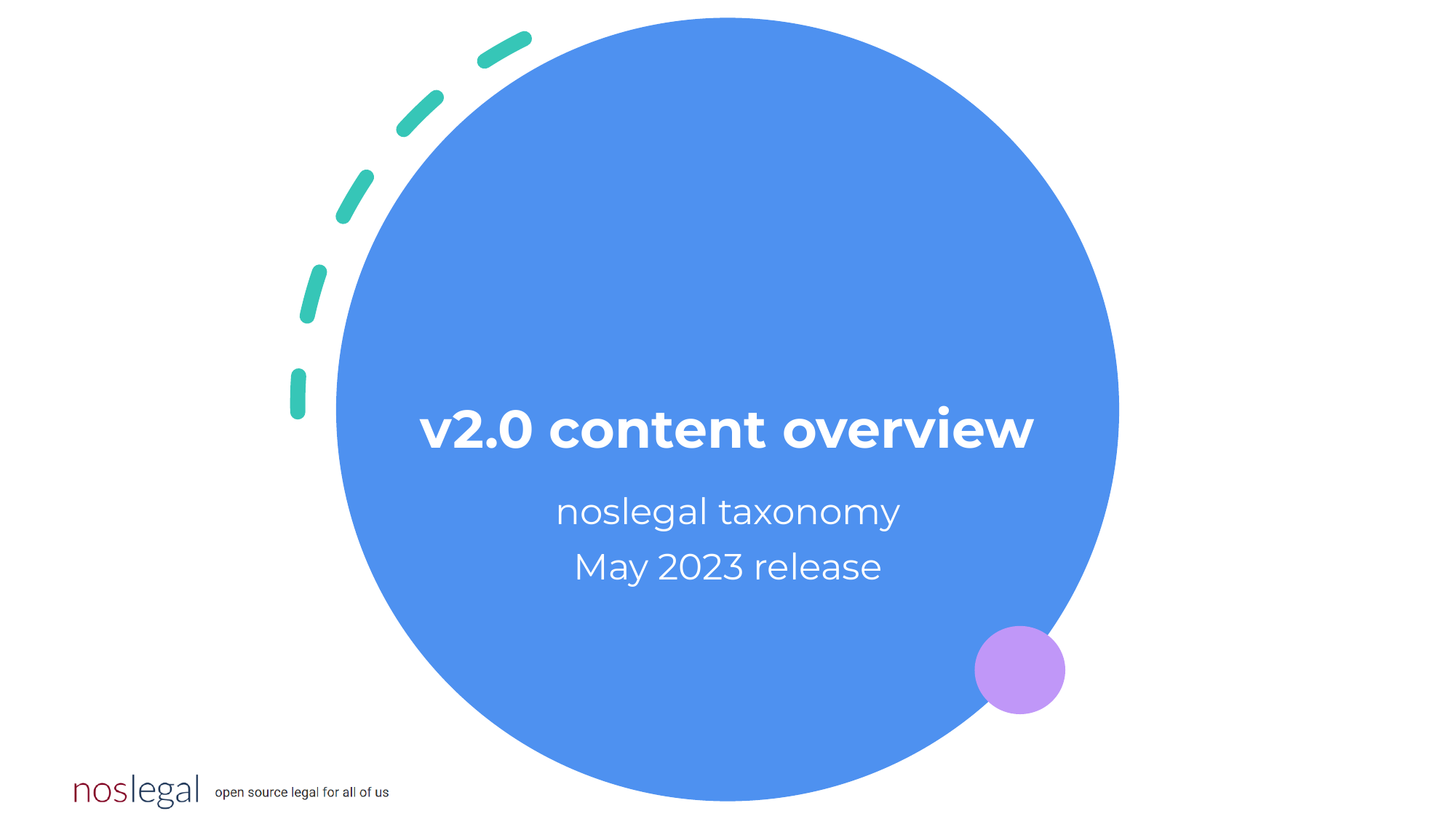

# v2.0 content overview
noslegal taxonomy
May 2023 release